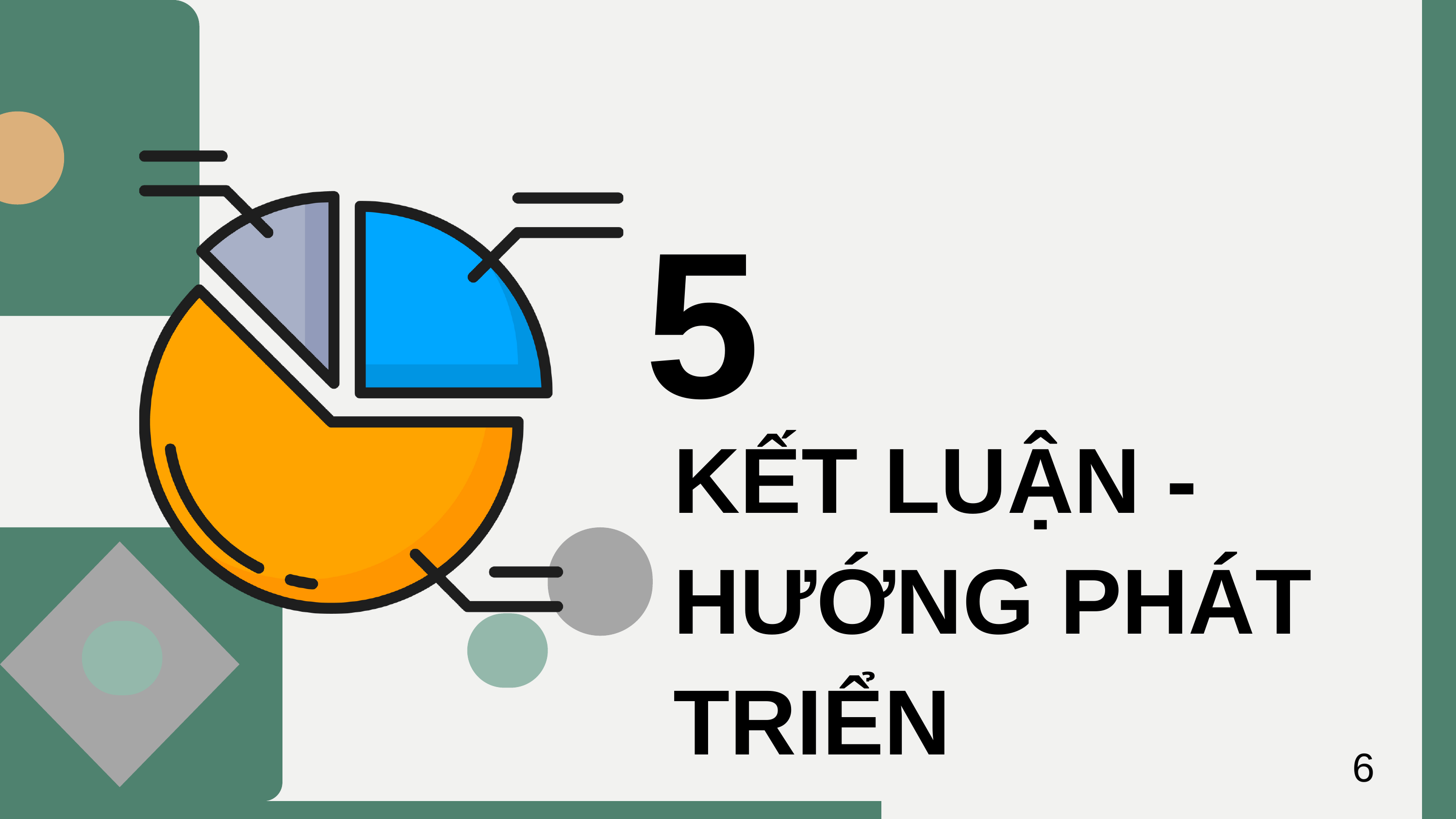

5
KẾT LUẬN - HƯỚNG PHÁT TRIỂN

6